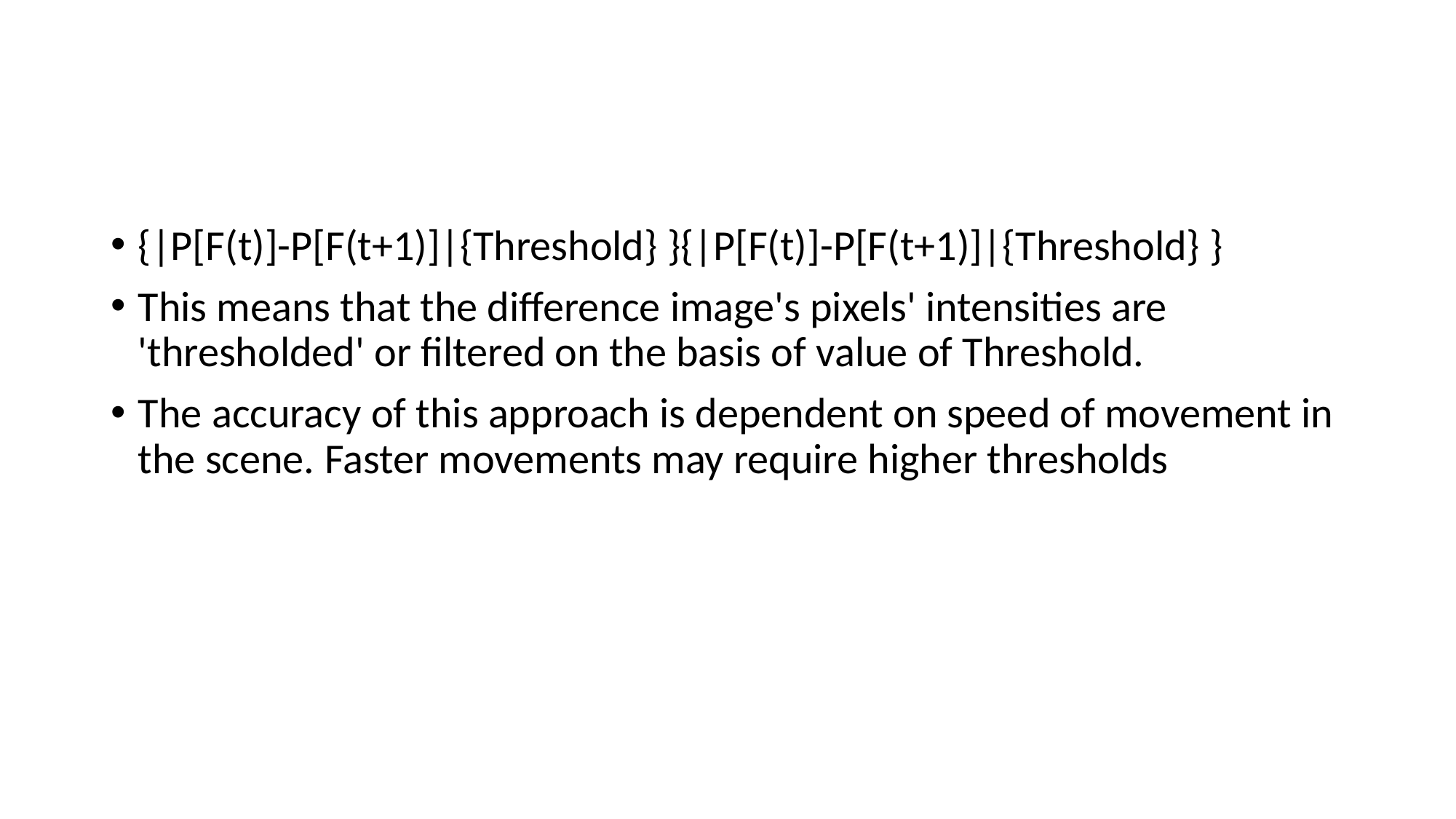

#
{|P[F(t)]-P[F(t+1)]|{Threshold} }{|P[F(t)]-P[F(t+1)]|{Threshold} }
This means that the difference image's pixels' intensities are 'thresholded' or filtered on the basis of value of Threshold.
The accuracy of this approach is dependent on speed of movement in the scene. Faster movements may require higher thresholds